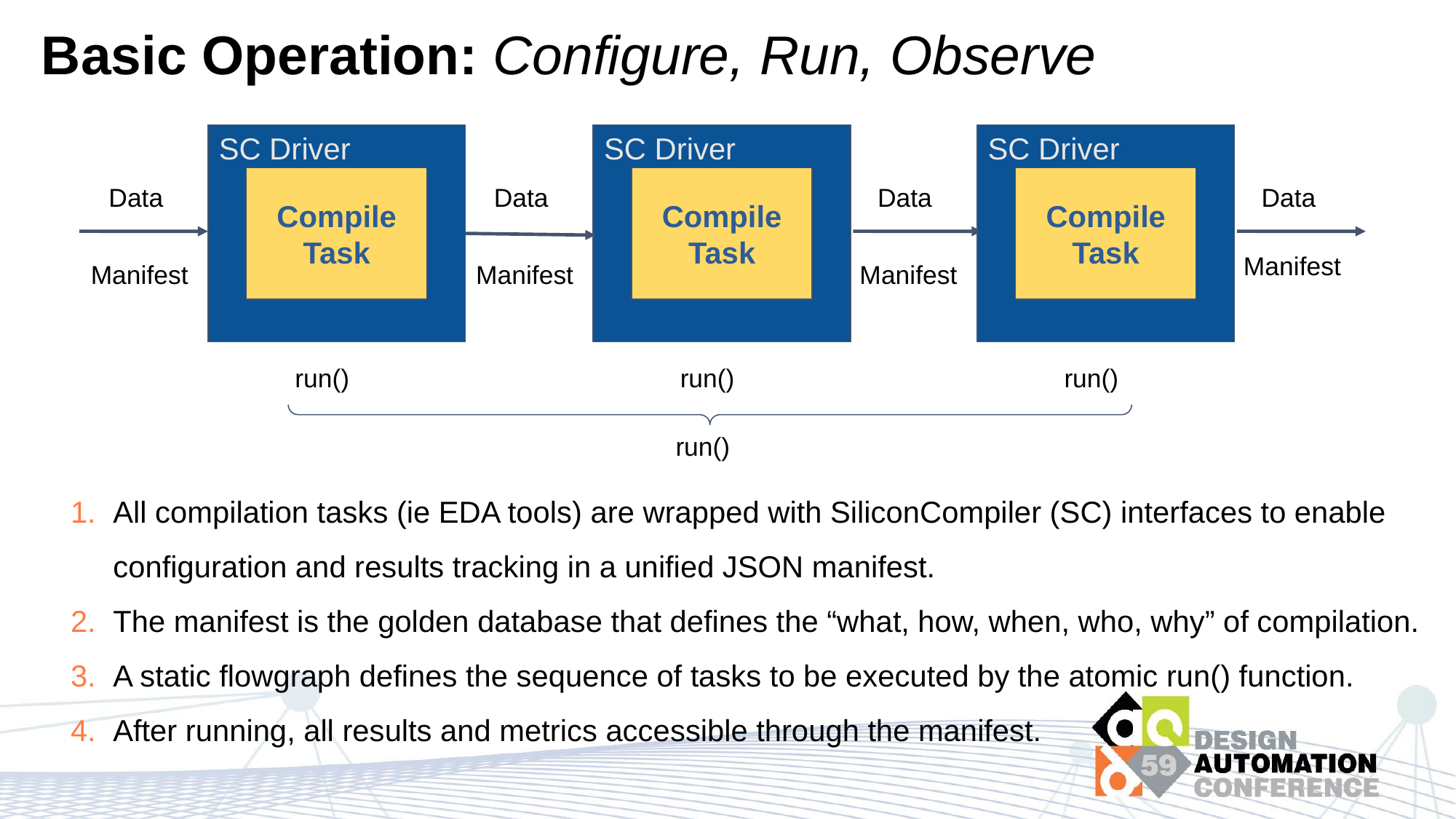

# Basic Operation: Configure, Run, Observe

SC Driver

Compile
Task
Data
Data
Manifest
Manifest
run()
SC Driver

Compile
Task
Data
Manifest
run()
SC Driver

Compile
Task
Data
Manifest
run()
run()
All compilation tasks (ie EDA tools) are wrapped with SiliconCompiler (SC) interfaces to enable configuration and results tracking in a unified JSON manifest.
The manifest is the golden database that defines the “what, how, when, who, why” of compilation.
A static flowgraph defines the sequence of tasks to be executed by the atomic run() function.
After running, all results and metrics accessible through the manifest.